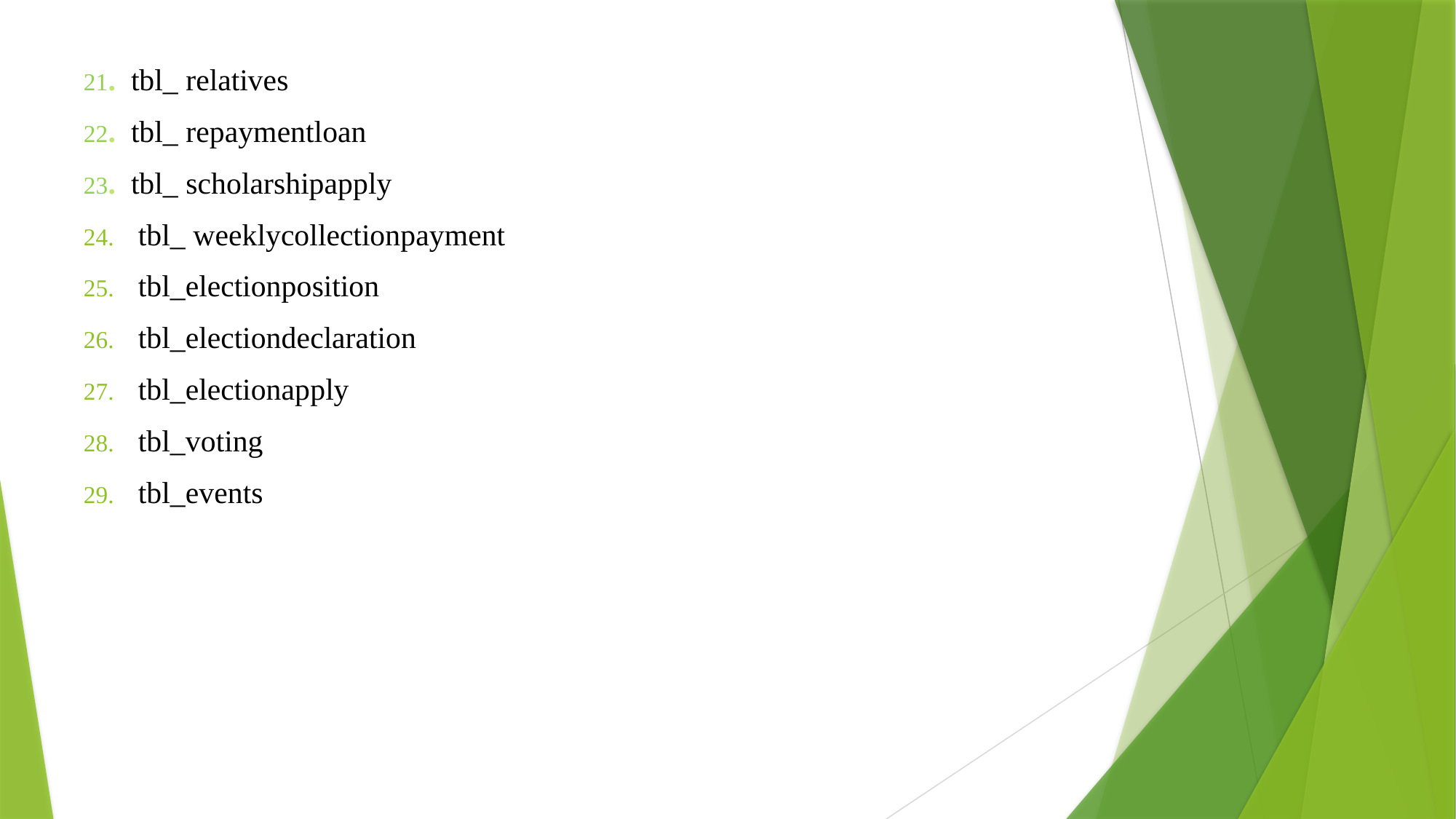

21.  tbl_ relatives
22.  tbl_ repaymentloan
23.  tbl_ scholarshipapply
tbl_ weeklycollectionpayment
tbl_electionposition
tbl_electiondeclaration
tbl_electionapply
tbl_voting
tbl_events